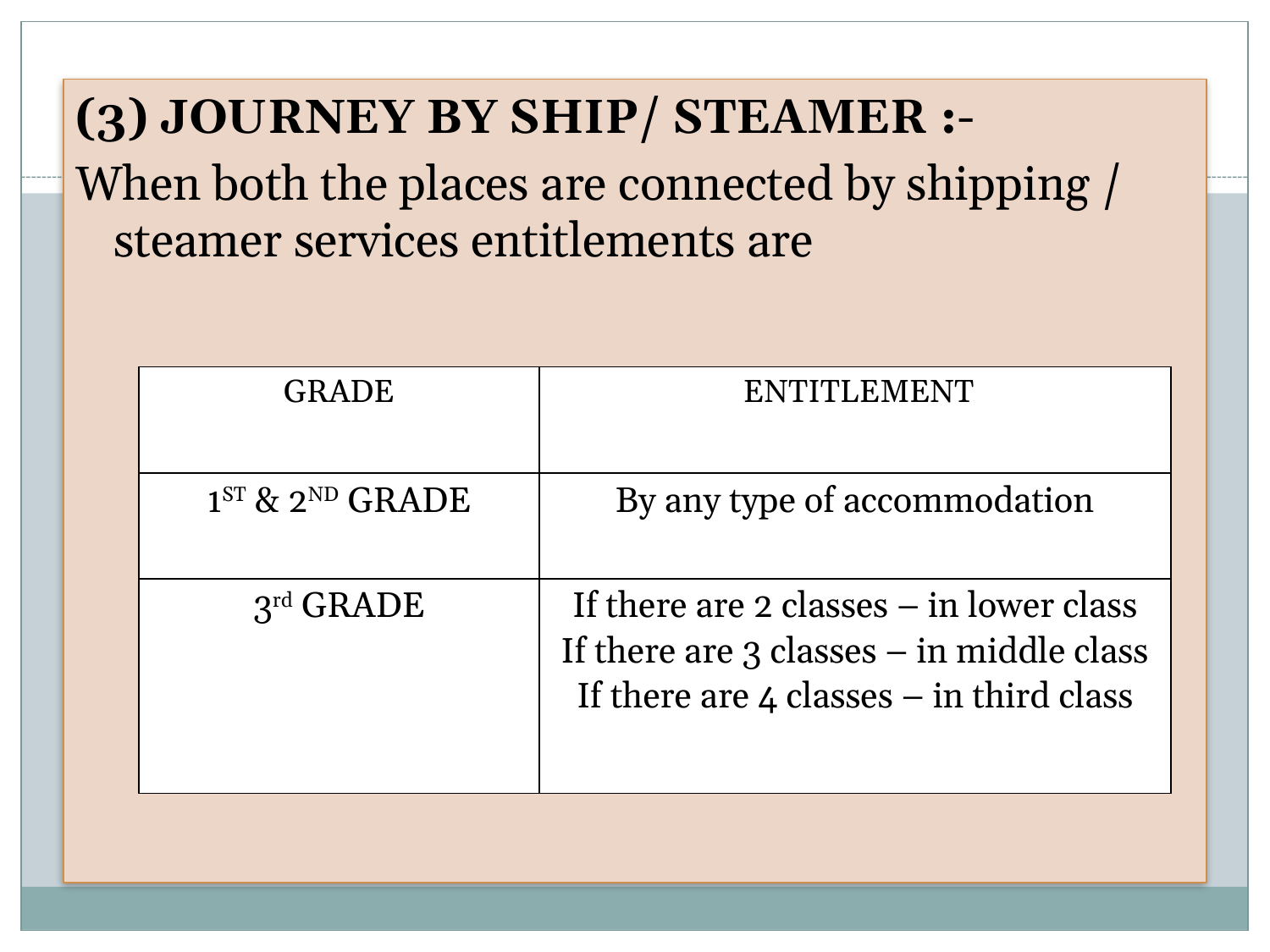

(3) JOURNEY BY SHIP/ STEAMER :-
When both the places are connected by shipping / steamer services entitlements are

| GRADE | ENTITLEMENT |
| --- | --- |
| 1ST & 2ND GRADE | By any type of accommodation |
| 3rd GRADE | If there are 2 classes – in lower class If there are 3 classes – in middle class If there are 4 classes – in third class |